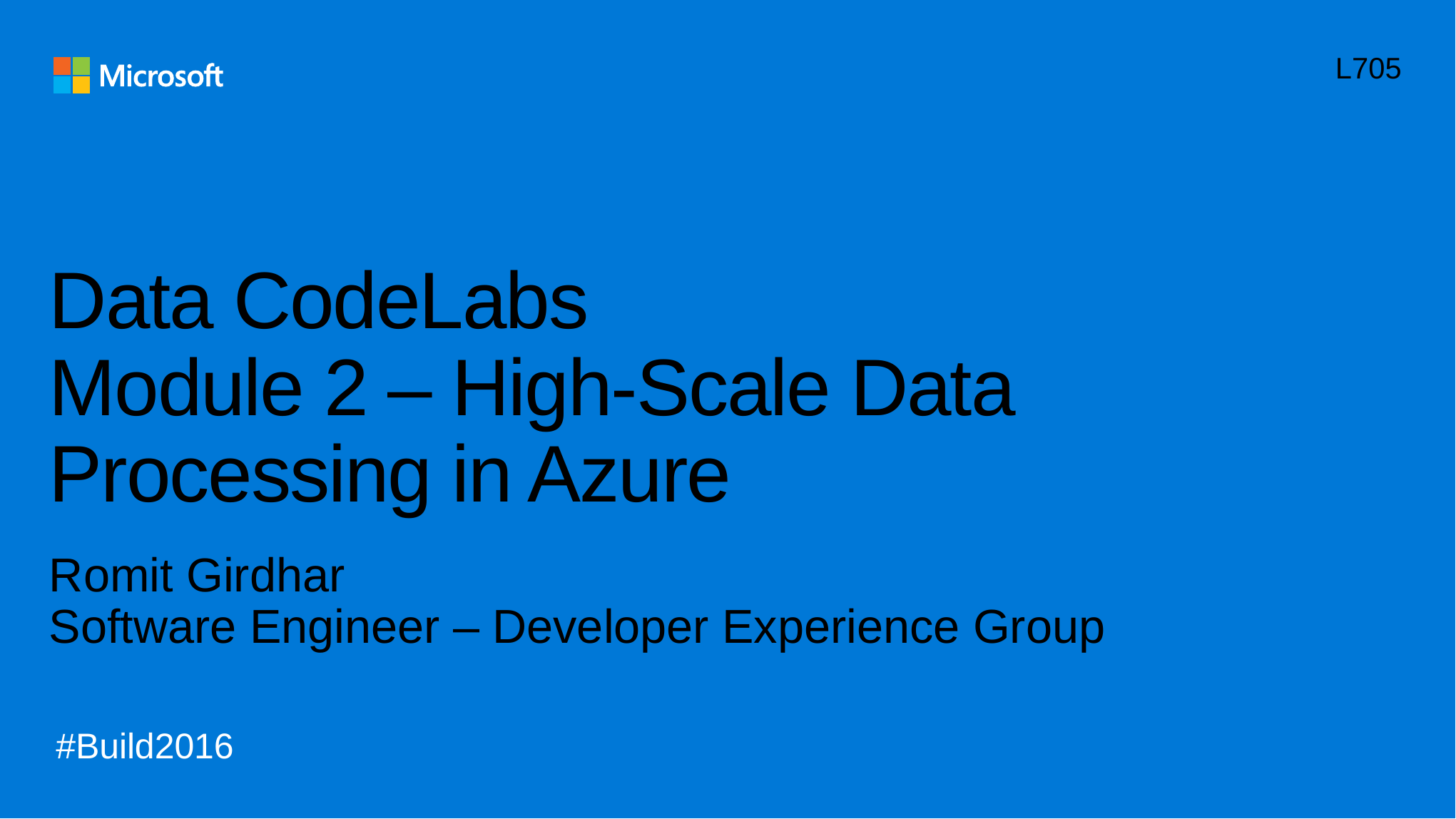

L705
# Data CodeLabs Module 2 – High-Scale Data Processing in Azure
Romit Girdhar
Software Engineer – Developer Experience Group